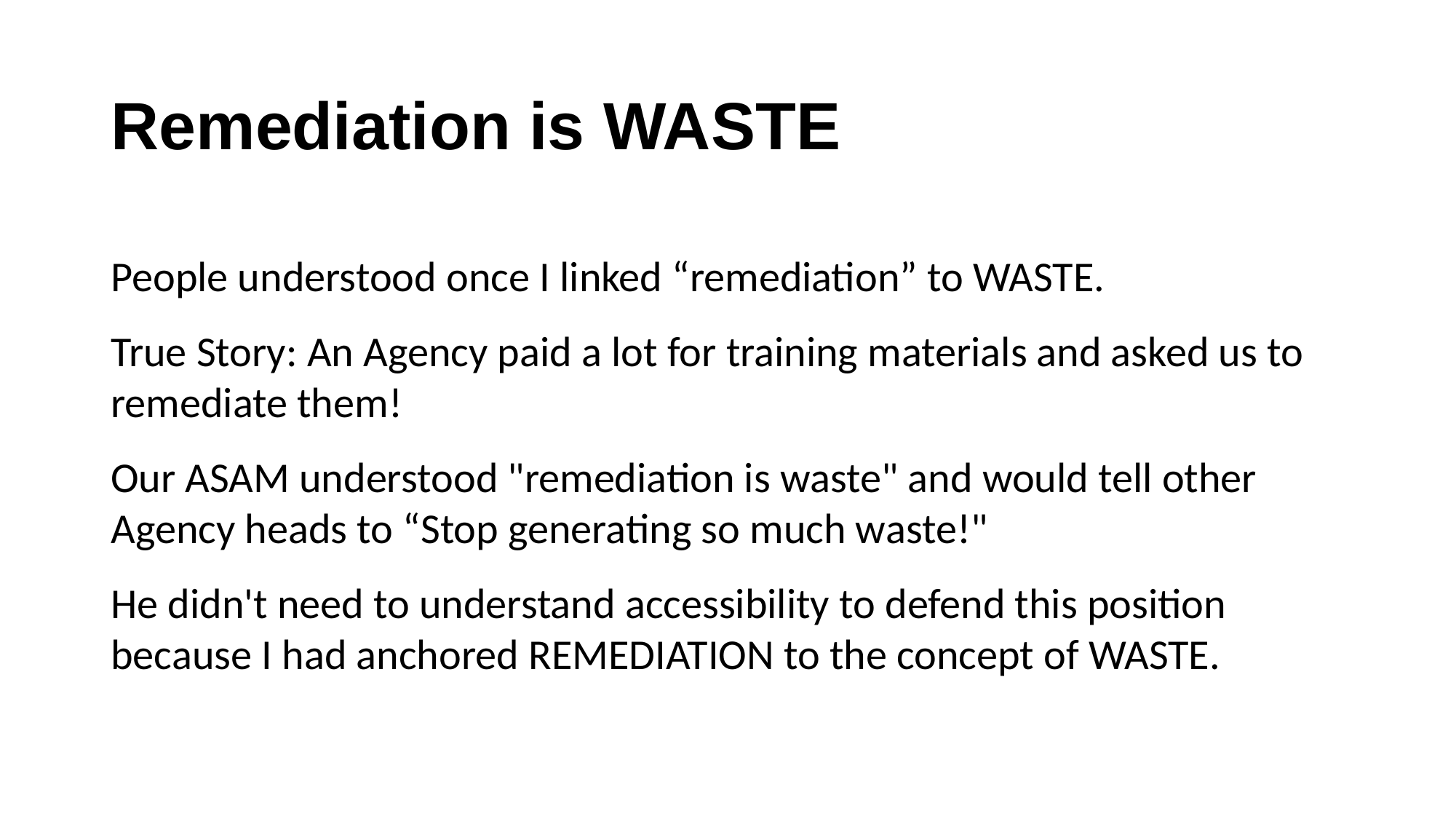

# Remediation is WASTE
People understood once I linked “remediation” to WASTE.
True Story: An Agency paid a lot for training materials and asked us to remediate them!
Our ASAM understood "remediation is waste" and would tell other Agency heads to “Stop generating so much waste!"
He didn't need to understand accessibility to defend this position because I had anchored REMEDIATION to the concept of WASTE.